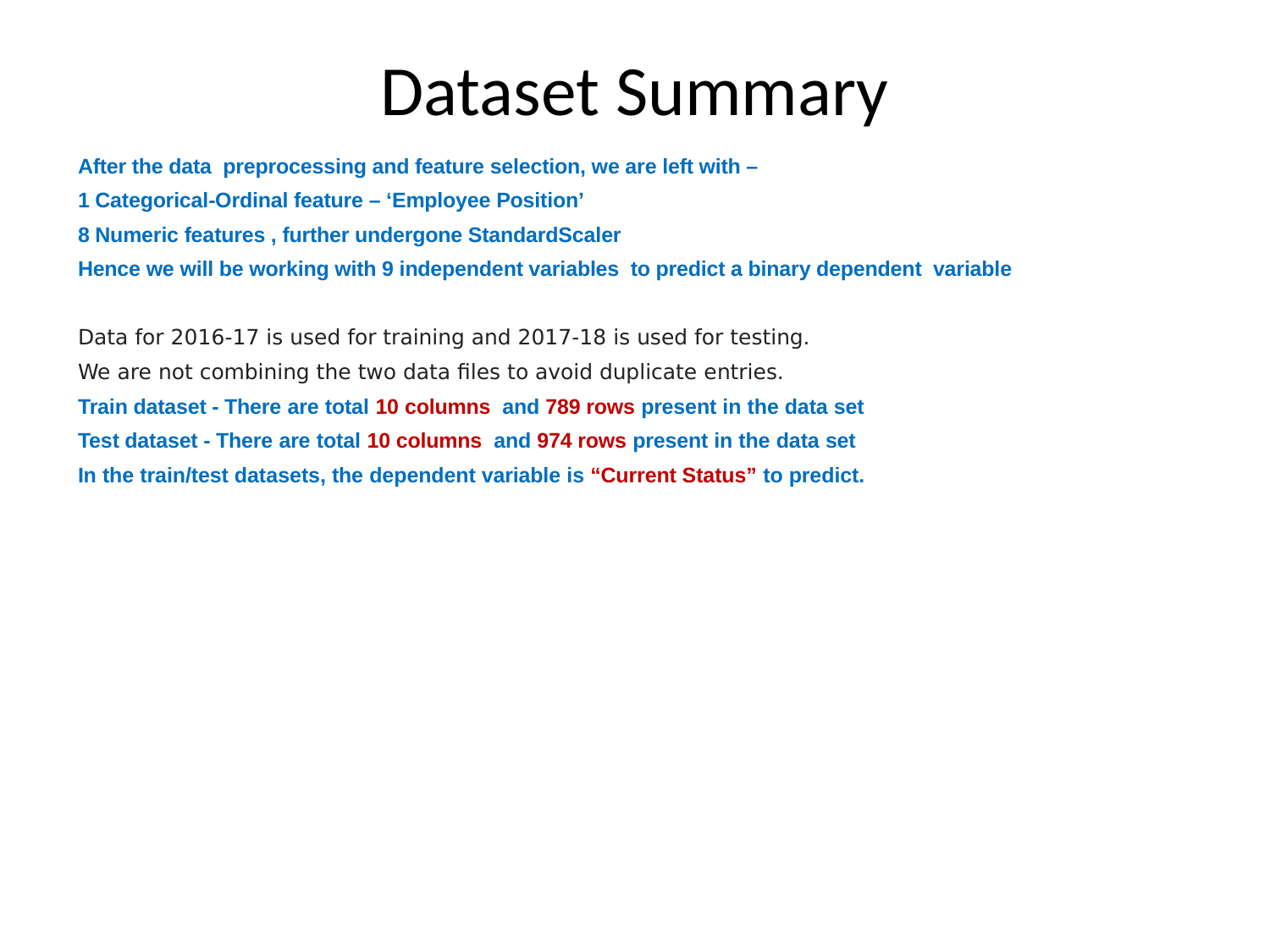

# Dataset Summary
After the data  preprocessing and feature selection, we are left with –
1 Categorical-Ordinal feature – ‘Employee Position’
8 Numeric features , further undergone StandardScaler
Hence we will be working with 9 independent variables  to predict a binary dependent  variable

Data for 2016-17 is used for training and 2017-18 is used for testing.
We are not combining the two data files to avoid duplicate entries.
Train dataset - There are total 10 columns  and 789 rows present in the data set
Test dataset - There are total 10 columns  and 974 rows present in the data set
In the train/test datasets, the dependent variable is “Current Status” to predict.